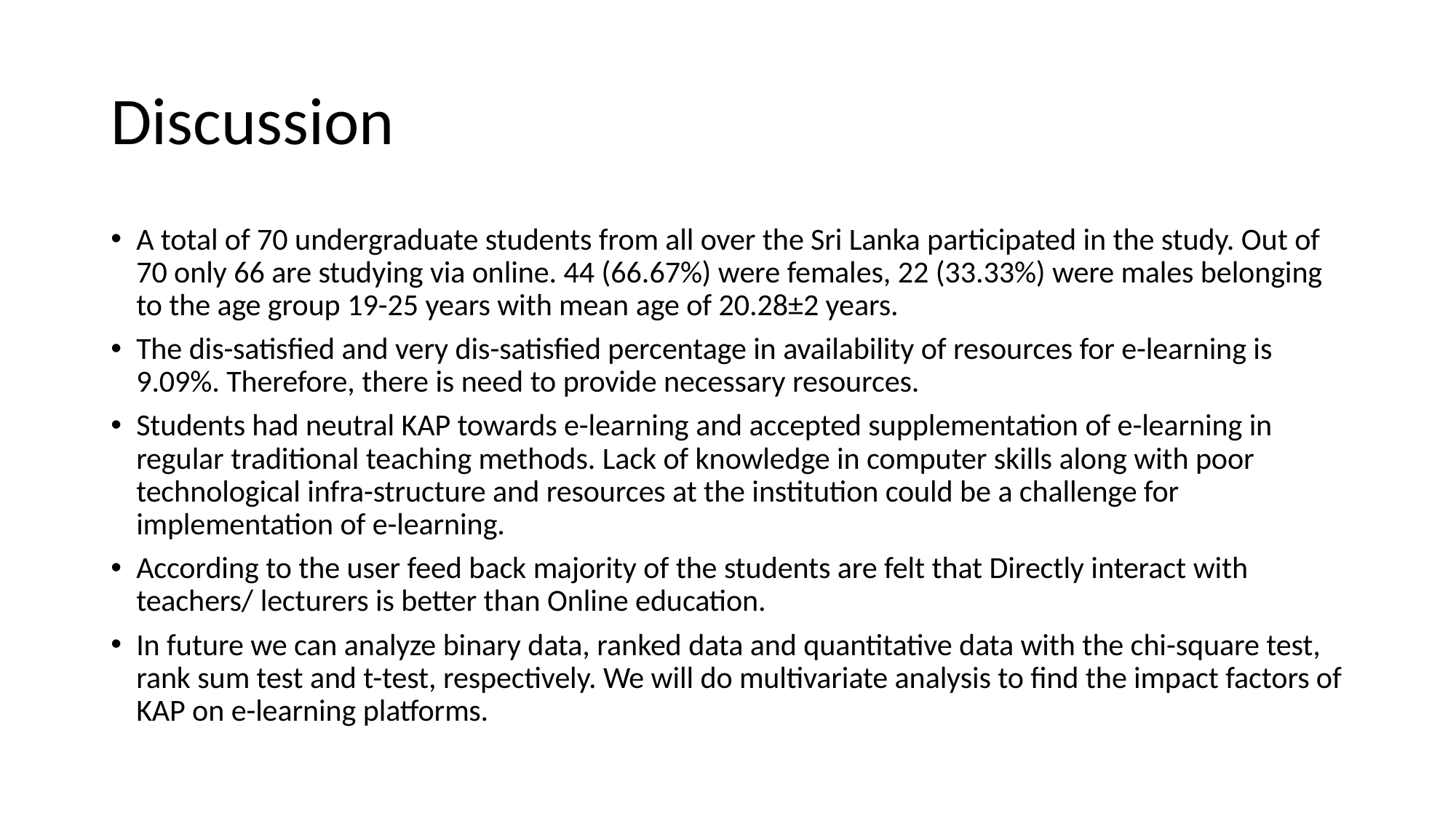

# Discussion
A total of 70 undergraduate students from all over the Sri Lanka participated in the study. Out of 70 only 66 are studying via online. 44 (66.67%) were females, 22 (33.33%) were males belonging to the age group 19-25 years with mean age of 20.28±2 years.
The dis-satisfied and very dis-satisfied percentage in availability of resources for e-learning is 9.09%. Therefore, there is need to provide necessary resources.
Students had neutral KAP towards e-learning and accepted supplementation of e-learning in regular traditional teaching methods. Lack of knowledge in computer skills along with poor technological infra-structure and resources at the institution could be a challenge for implementation of e-learning.
According to the user feed back majority of the students are felt that Directly interact with teachers/ lecturers is better than Online education.
In future we can analyze binary data, ranked data and quantitative data with the chi-square test, rank sum test and t-test, respectively. We will do multivariate analysis to find the impact factors of KAP on e-learning platforms.